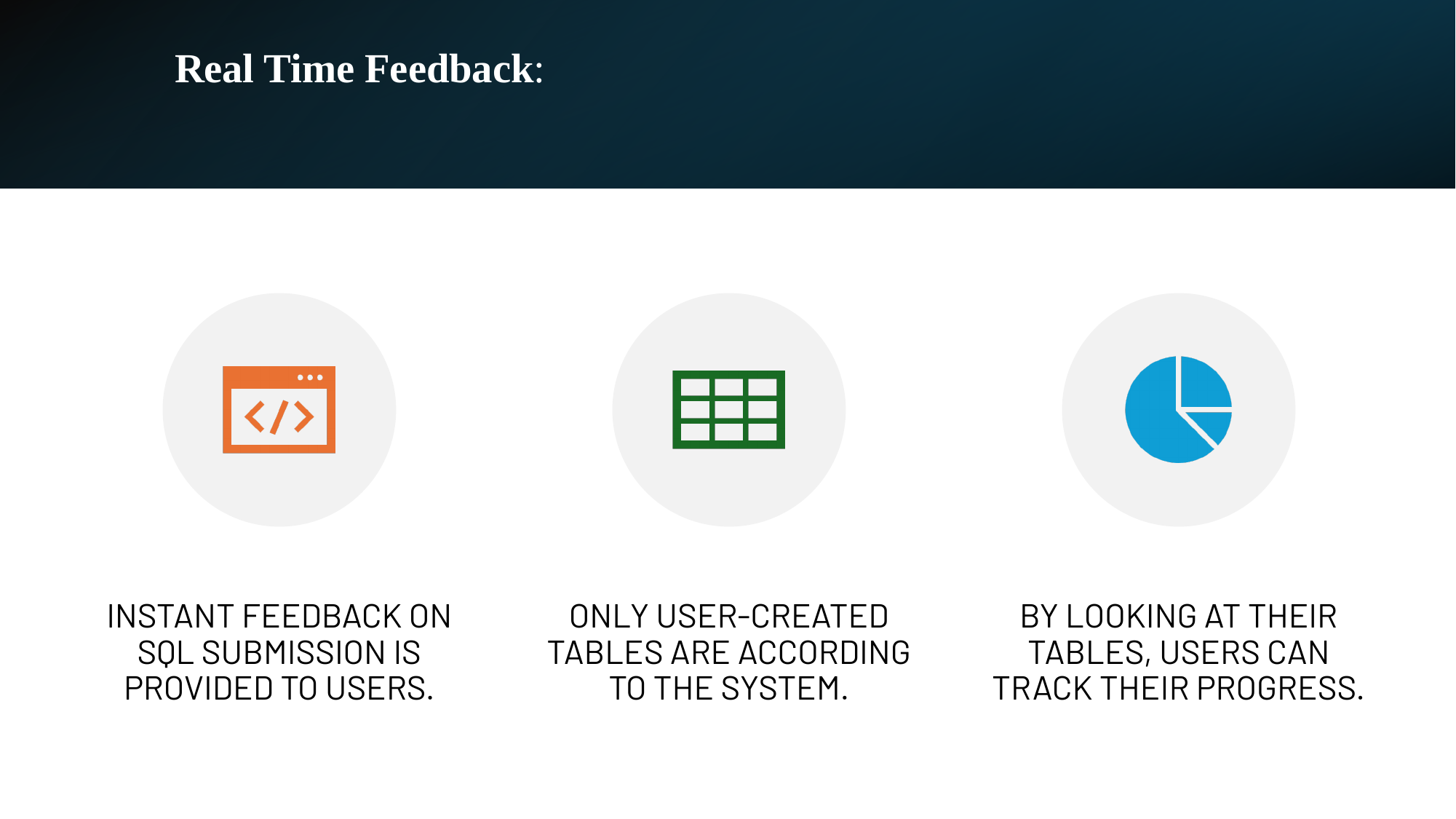

# Real Time Feedback:
Instant feedback on SQL submission is provided to users.
Only user-created tables are according to the system.
By looking at their tables, users can track their progress.